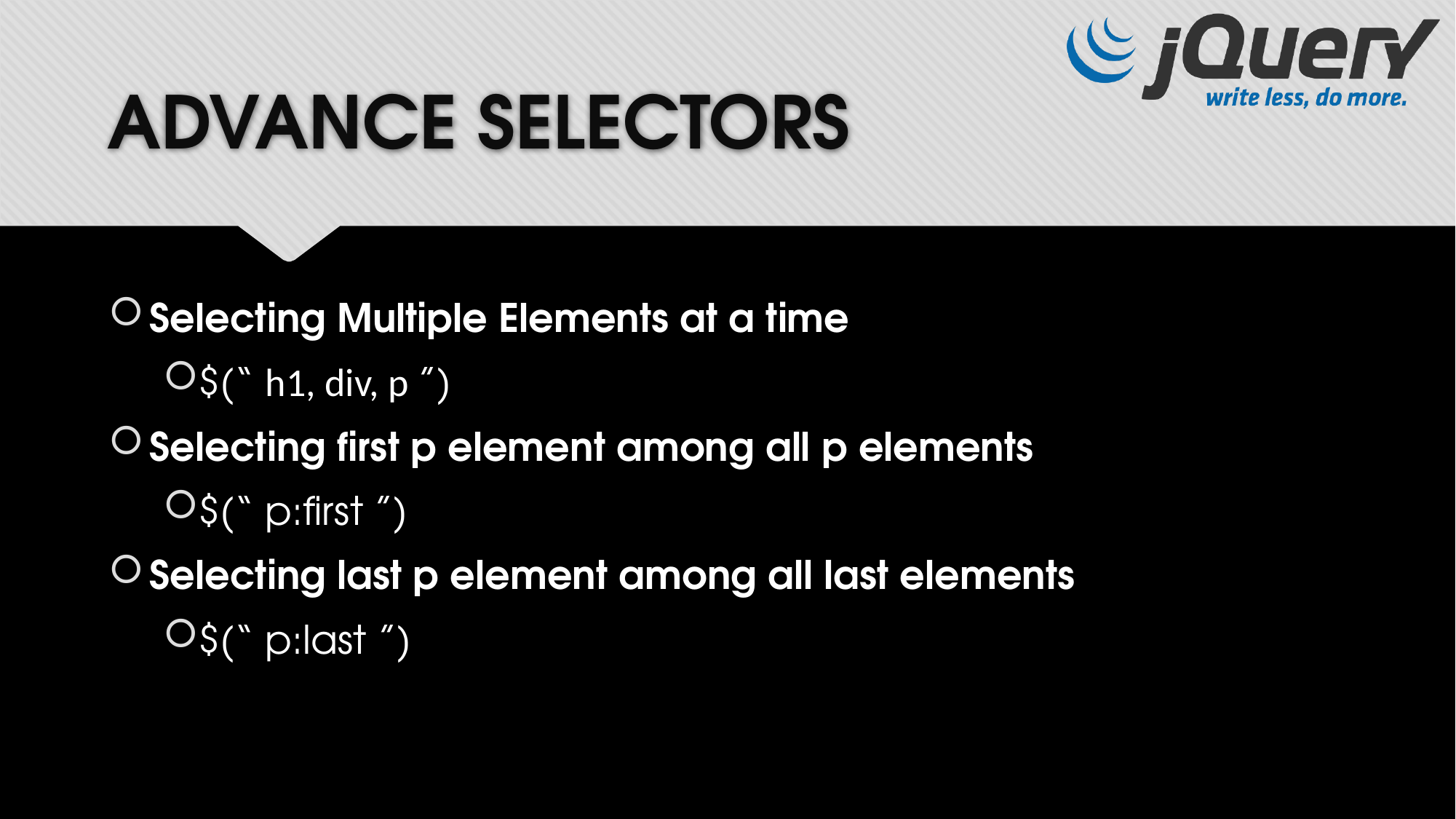

# ADVANCE SELECTORS
Selecting Multiple Elements at a time
$(“ h1, div, p ”)
Selecting first p element among all p elements
$(“ p:first ”)
Selecting last p element among all last elements
$(“ p:last ”)